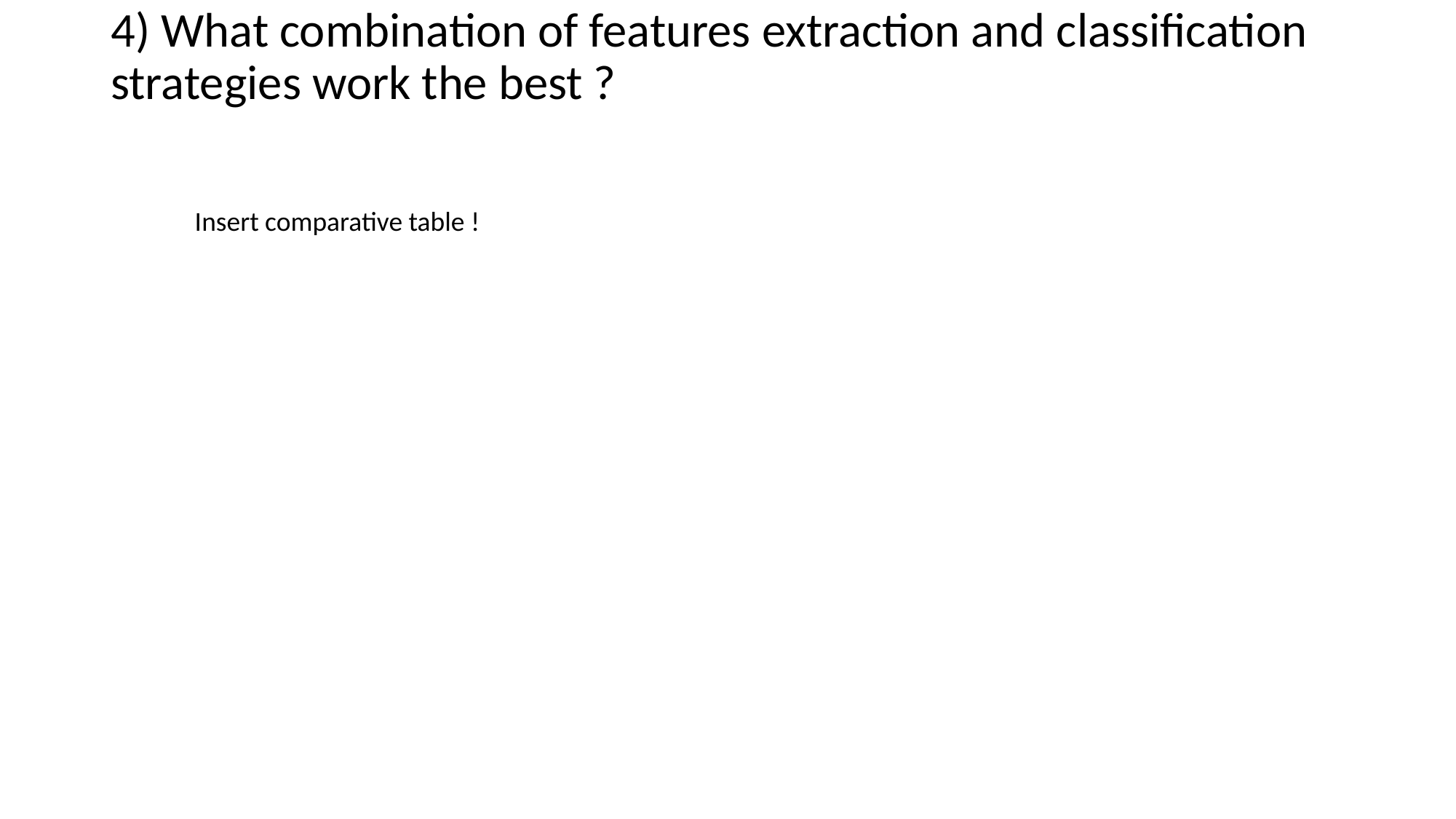

# 4) What combination of features extraction and classification strategies work the best ?
Insert comparative table !